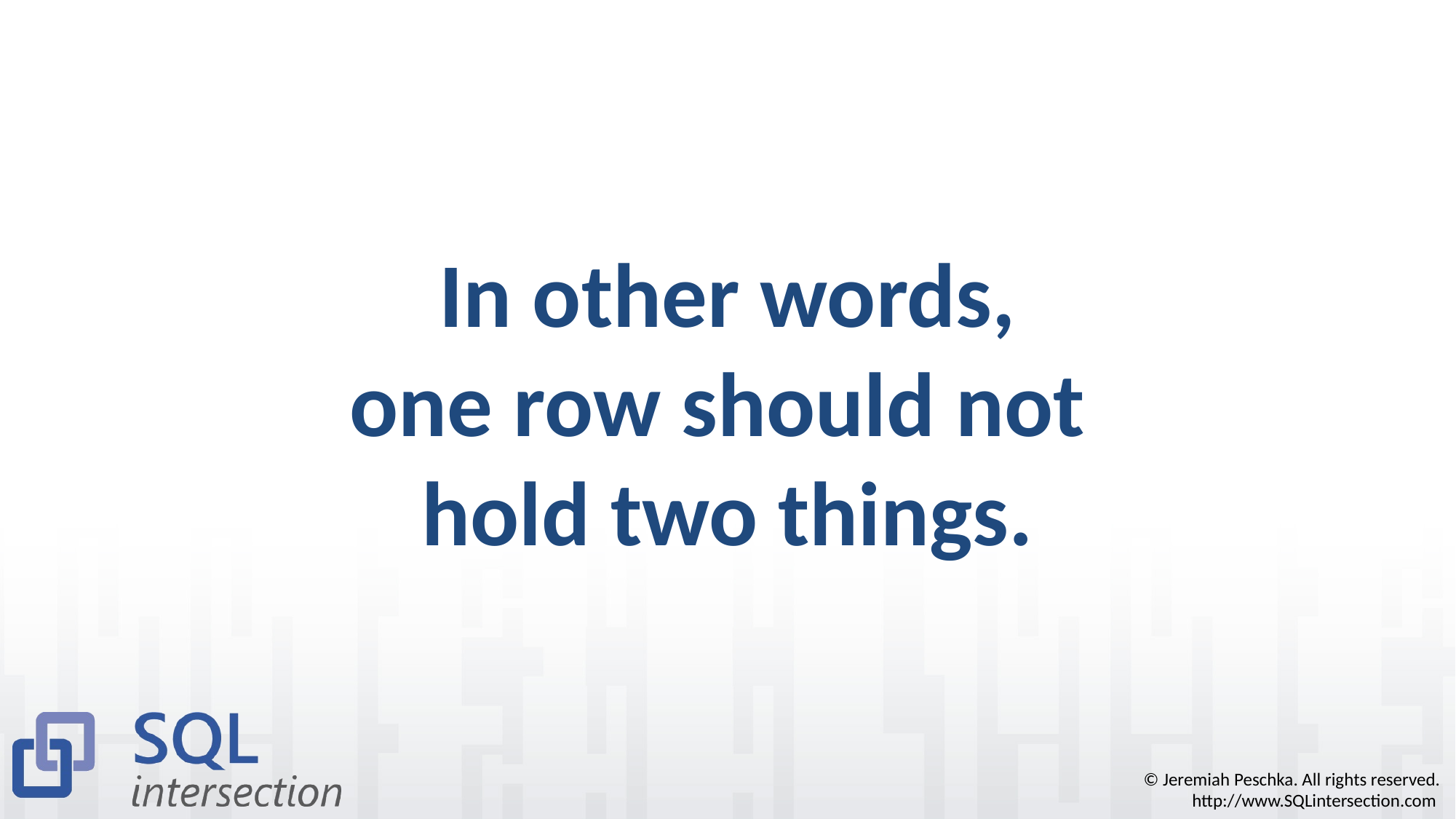

# In other words, one row should not hold two things.